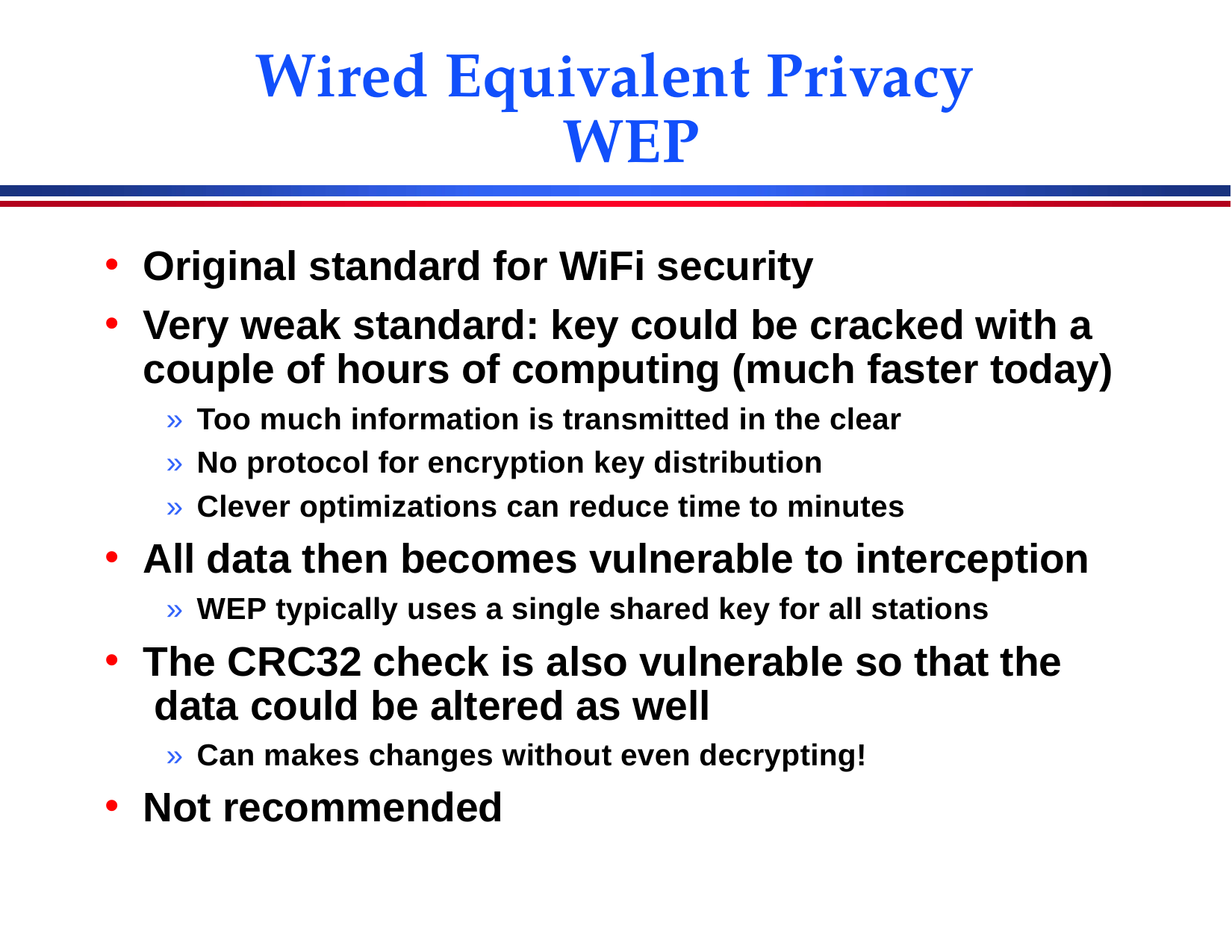

# Wired Equivalent Privacy  WEP
Original standard for WiFi security
Very weak standard: key could be cracked with a  couple of hours of computing (much faster today)
» Too much information is transmitted in the clear
» No protocol for encryption key distribution
» Clever optimizations can reduce time to minutes
All data then becomes vulnerable to interception
» WEP typically uses a single shared key for all stations
The CRC32 check is also vulnerable so that the  data could be altered as well
» Can makes changes without even decrypting!
Not recommended